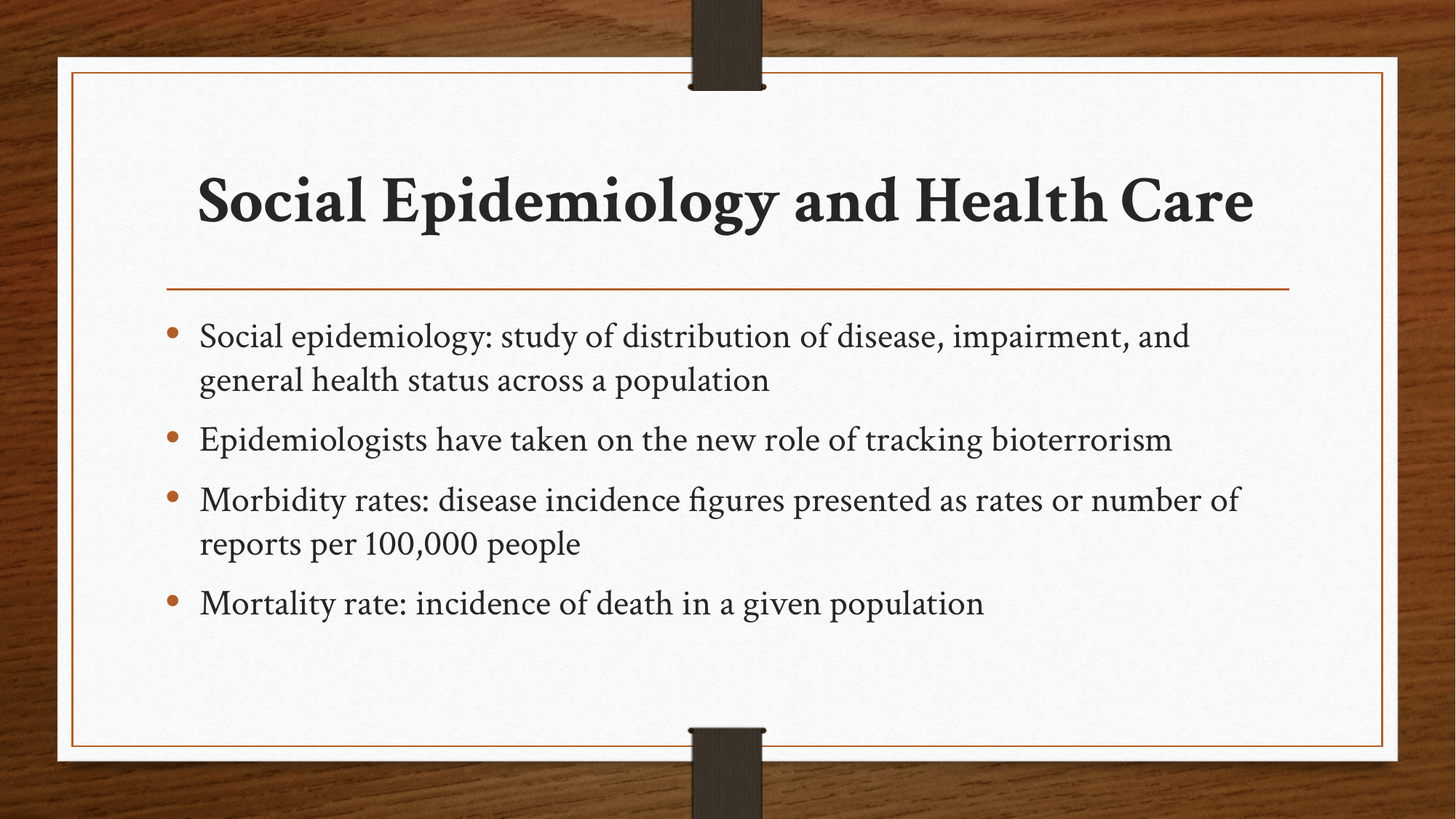

# Social Epidemiology and Health Care
Social epidemiology: study of distribution of disease, impairment, and general health status across a population
Epidemiologists have taken on the new role of tracking bioterrorism
Morbidity rates: disease incidence figures presented as rates or number of reports per 100,000 people
Mortality rate: incidence of death in a given population